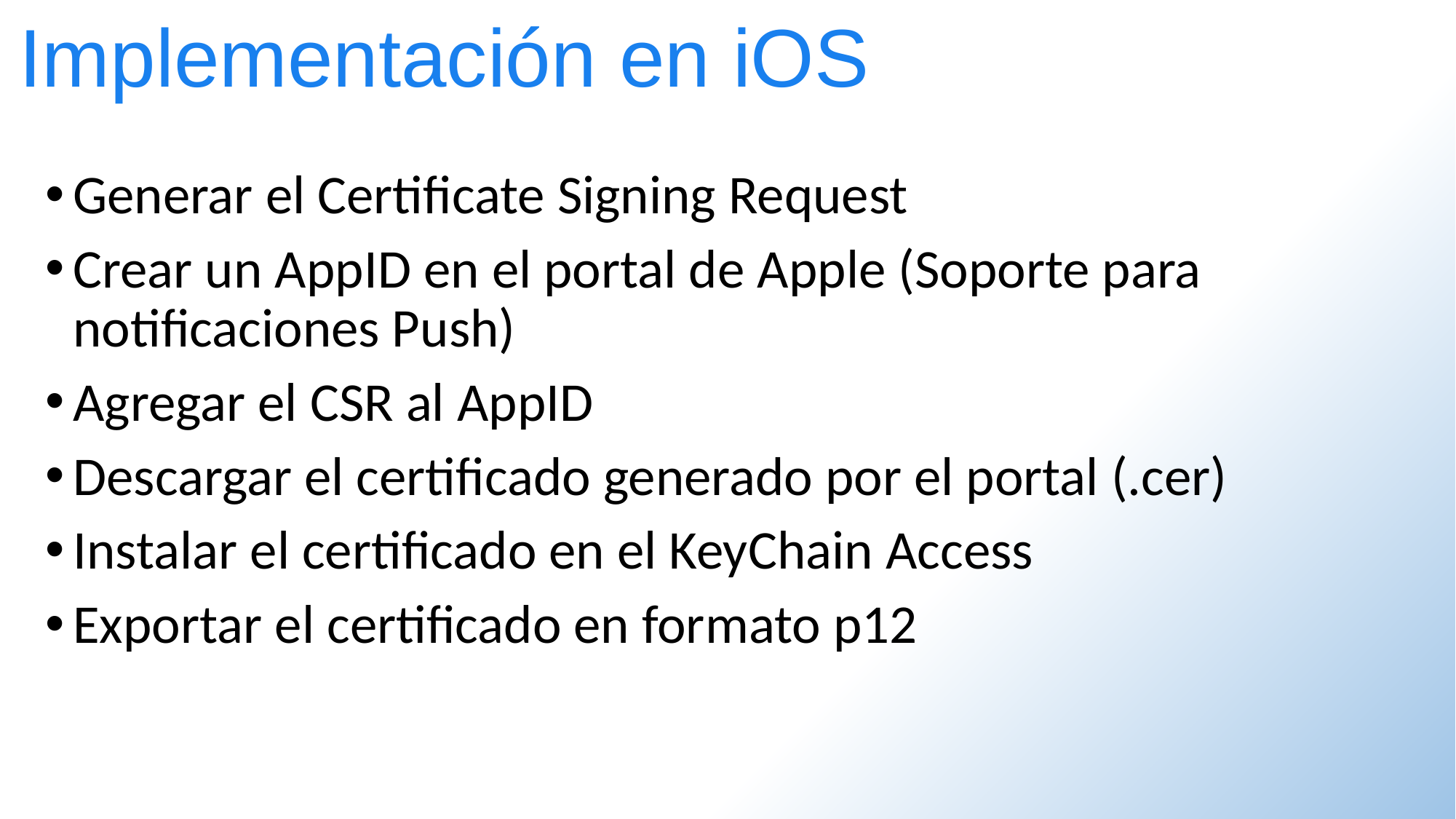

Implementación en iOS
Generar el Certificate Signing Request
Crear un AppID en el portal de Apple (Soporte para notificaciones Push)
Agregar el CSR al AppID
Descargar el certificado generado por el portal (.cer)
Instalar el certificado en el KeyChain Access
Exportar el certificado en formato p12
. Net BCL